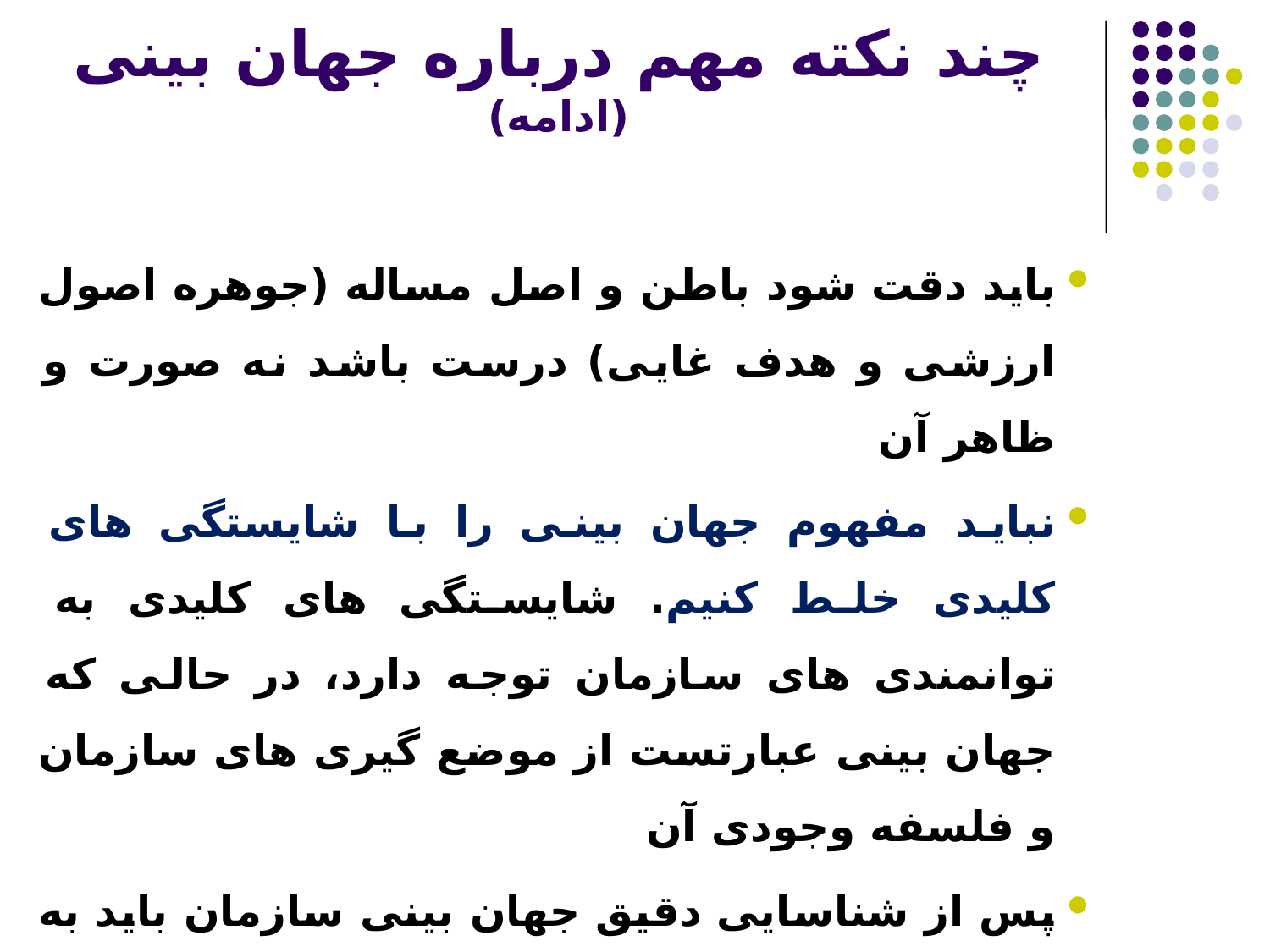

# چند نکته مهم درباره جهان بینی (ادامه)
باید دقت شود باطن و اصل مساله (جوهره اصول ارزشی و هدف غایی) درست باشد نه صورت و ظاهر آن
نباید مفهوم جهان بینی را با شایستگی های کلیدی خلط کنیم. شایستگی های کلیدی به توانمندی های سازمان توجه دارد، در حالی که جهان بینی عبارتست از موضع گیری های سازمان و فلسفه وجودی آن
پس از شناسایی دقیق جهان بینی سازمان باید به هرس کردن پرداخت و هر چه را با آن همسو و سازگار نیست، تغییر داد